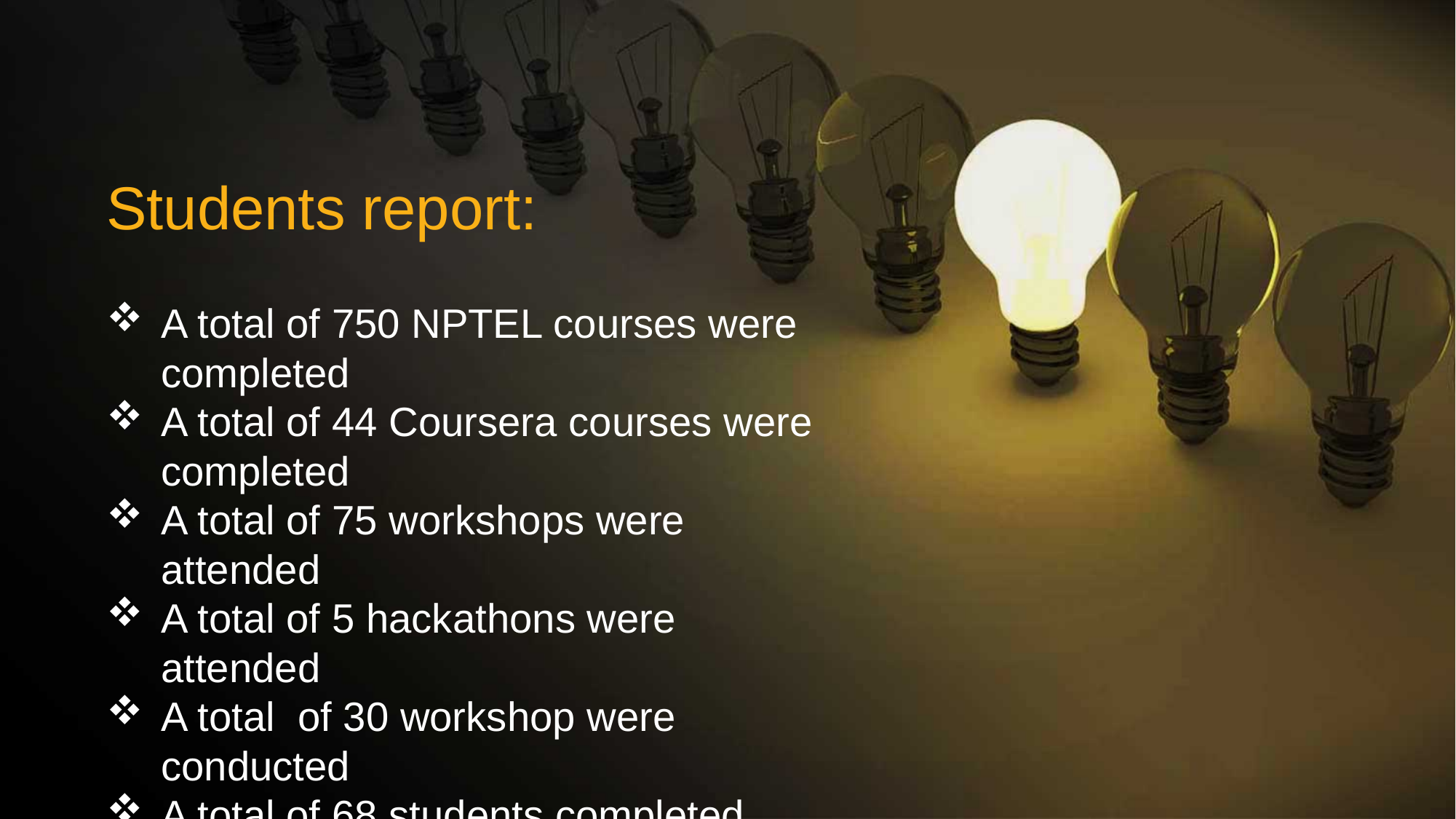

Students report:

A total of 750 NPTEL courses were completed
A total of 44 Coursera courses were completed
A total of 75 workshops were attended
A total of 5 hackathons were attended
A total  of 30 workshop were conducted
A total of 68 students completed Udacity course on Machine Learning